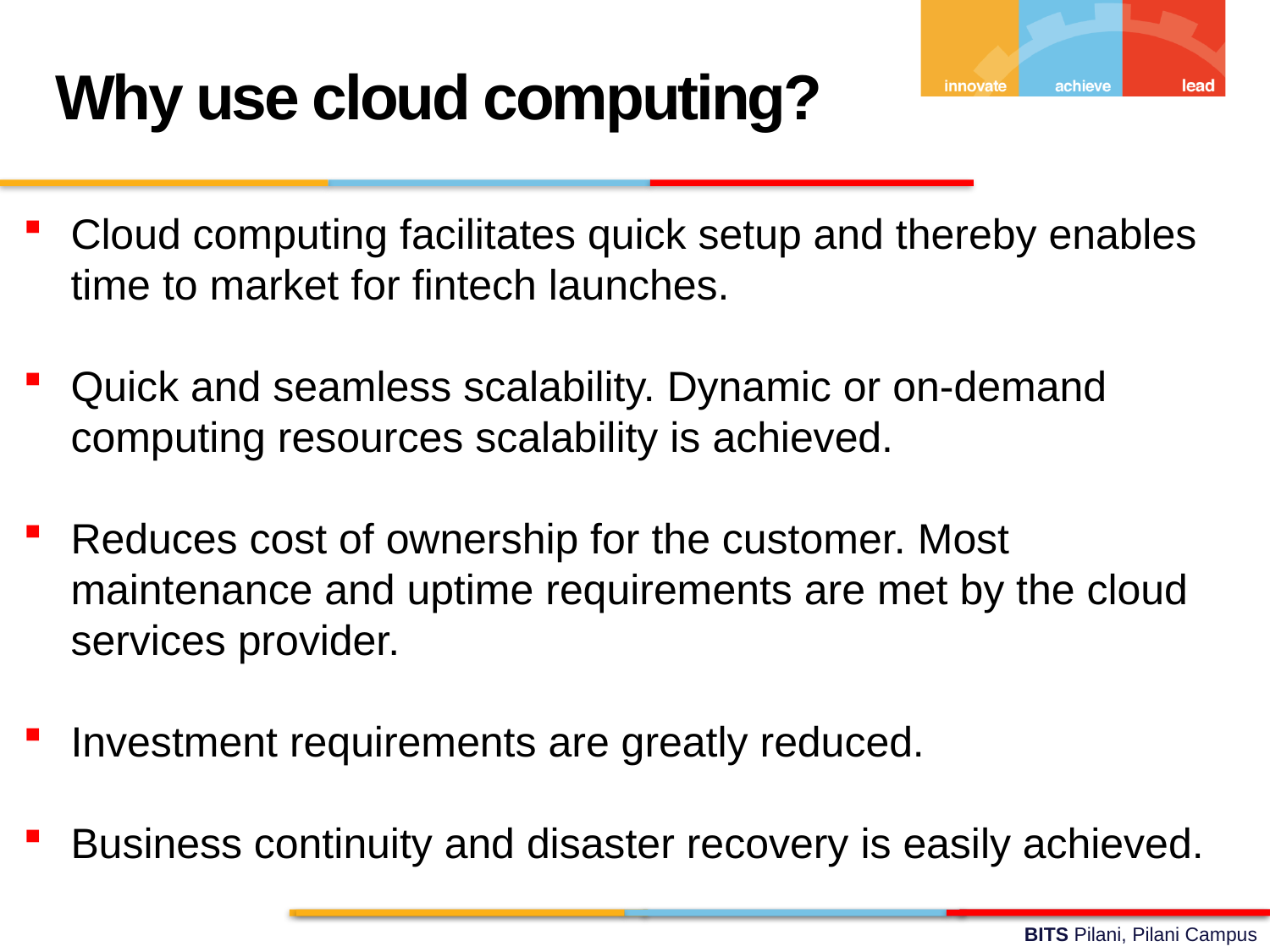

Why use cloud computing?
Cloud computing facilitates quick setup and thereby enables time to market for fintech launches.

Quick and seamless scalability. Dynamic or on-demand computing resources scalability is achieved.

Reduces cost of ownership for the customer. Most maintenance and uptime requirements are met by the cloud services provider.

Investment requirements are greatly reduced.

Business continuity and disaster recovery is easily achieved.